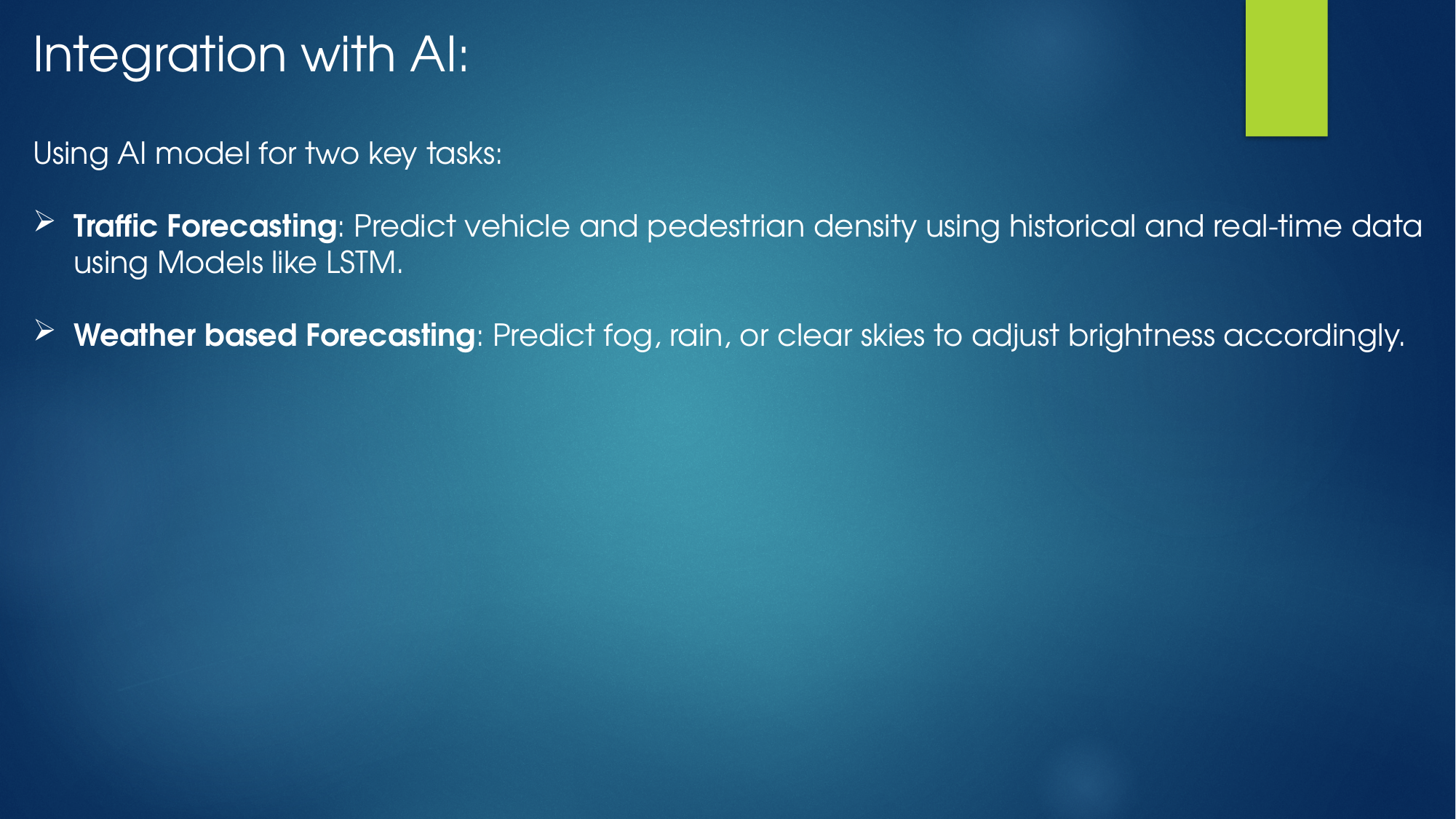

Integration with AI:
Using AI model for two key tasks:

Traffic Forecasting: Predict vehicle and pedestrian density using historical and real-time data using Models like LSTM.

Weather based Forecasting: Predict fog, rain, or clear skies to adjust brightness accordingly.